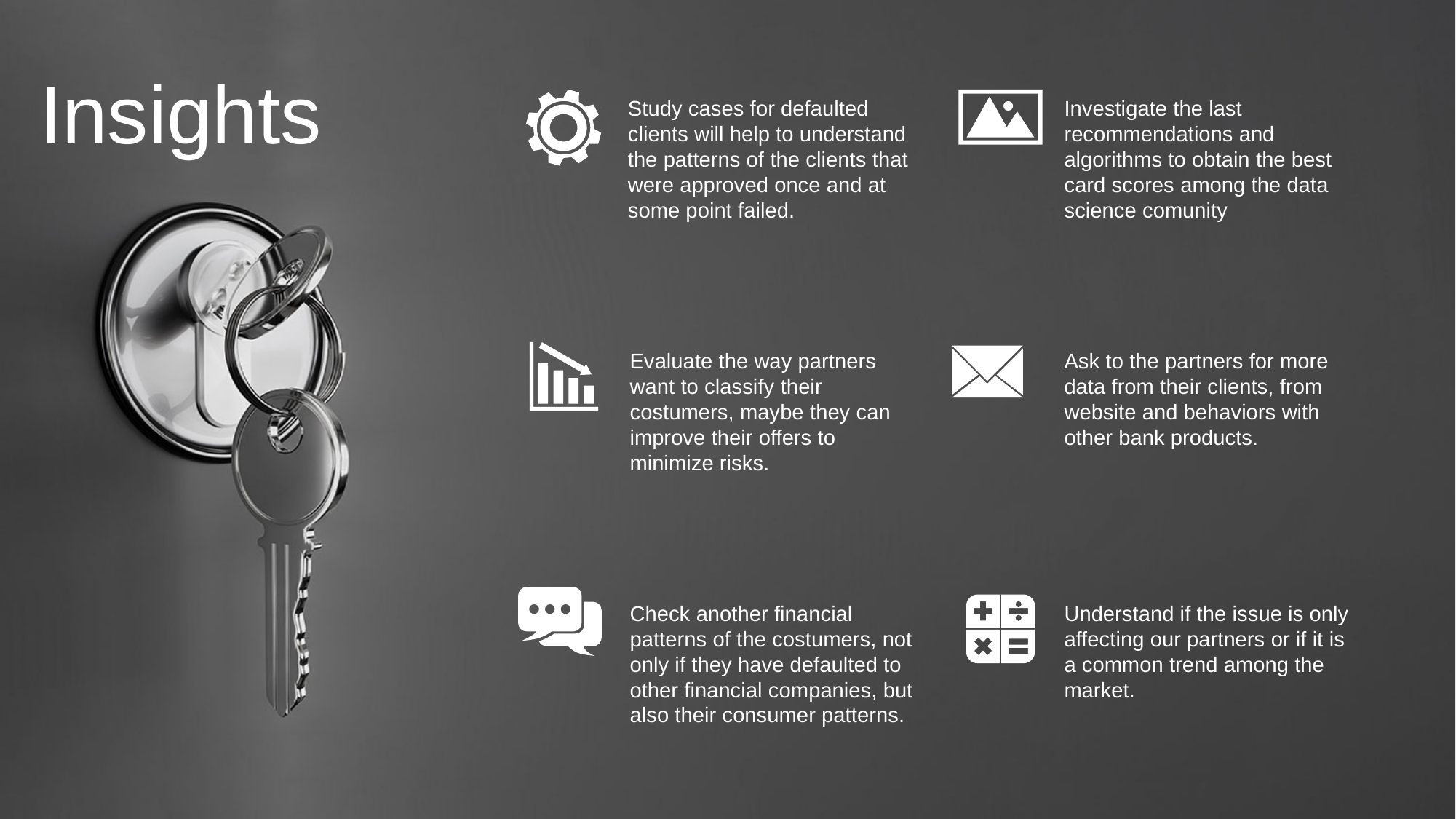

Insights
Investigate the last recommendations and algorithms to obtain the best card scores among the data science comunity

Study cases for defaulted clients will help to understand the patterns of the clients that were approved once and at some point failed.

Evaluate the way partners want to classify their costumers, maybe they can improve their offers to minimize risks.
Ask to the partners for more data from their clients, from website and behaviors with other bank products.

Check another financial patterns of the costumers, not only if they have defaulted to other financial companies, but also their consumer patterns.
Understand if the issue is only affecting our partners or if it is a common trend among the market.